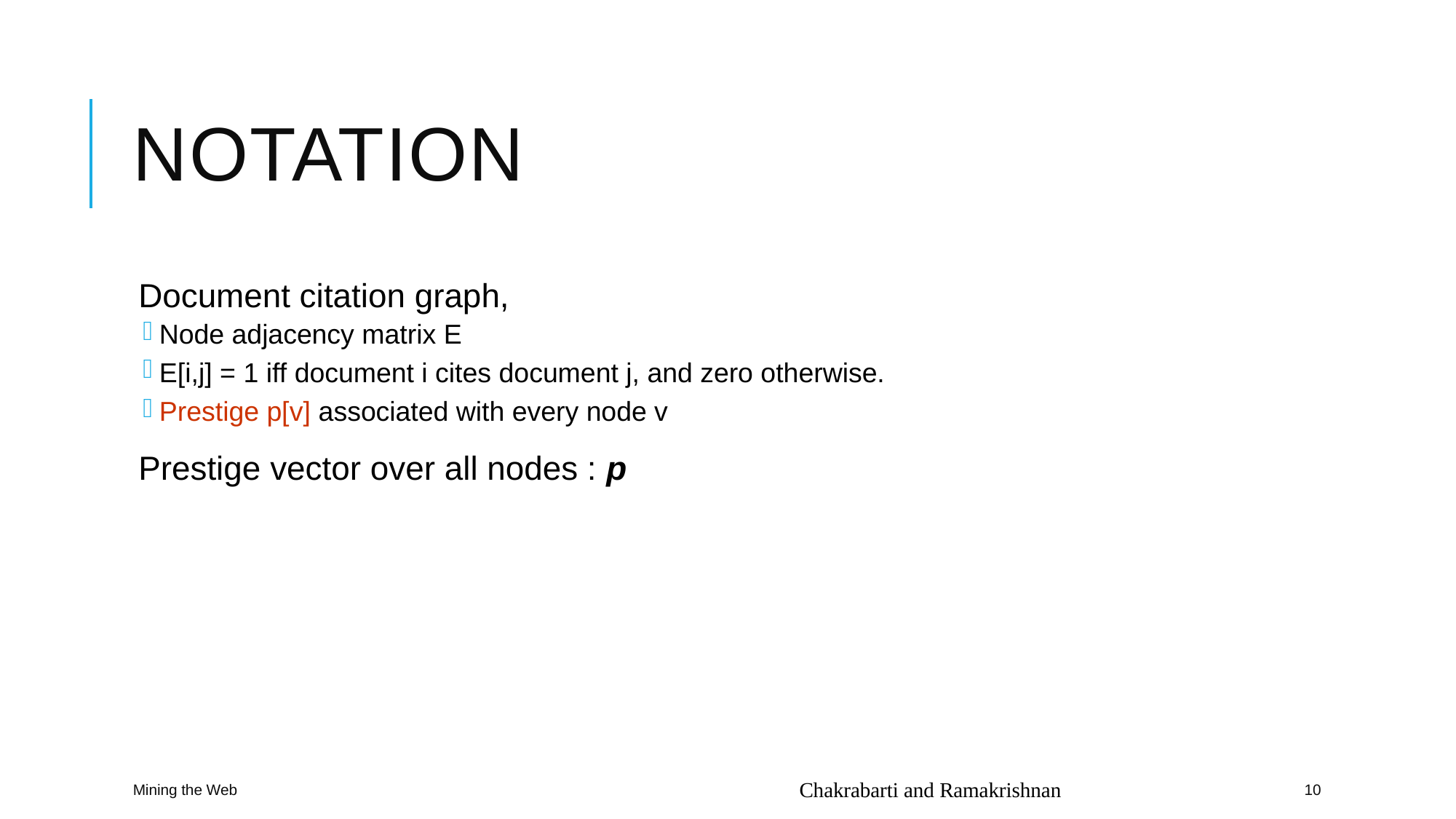

# Notation
Document citation graph,
Node adjacency matrix E
E[i,j] = 1 iff document i cites document j, and zero otherwise.
Prestige p[v] associated with every node v
Prestige vector over all nodes : p
Mining the Web
Chakrabarti and Ramakrishnan
10